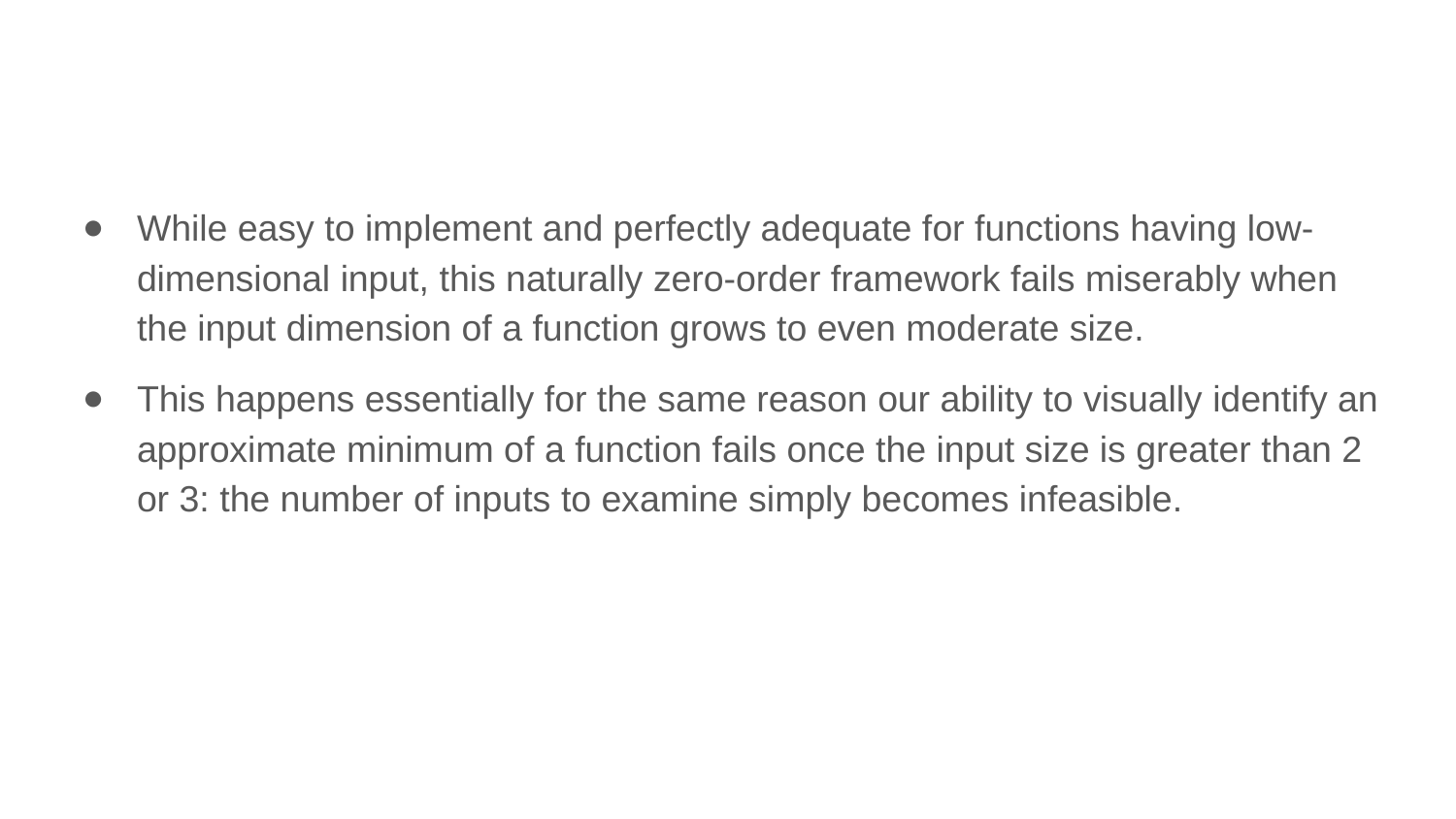

While easy to implement and perfectly adequate for functions having low-dimensional input, this naturally zero-order framework fails miserably when the input dimension of a function grows to even moderate size.
This happens essentially for the same reason our ability to visually identify an approximate minimum of a function fails once the input size is greater than 2 or 3: the number of inputs to examine simply becomes infeasible.